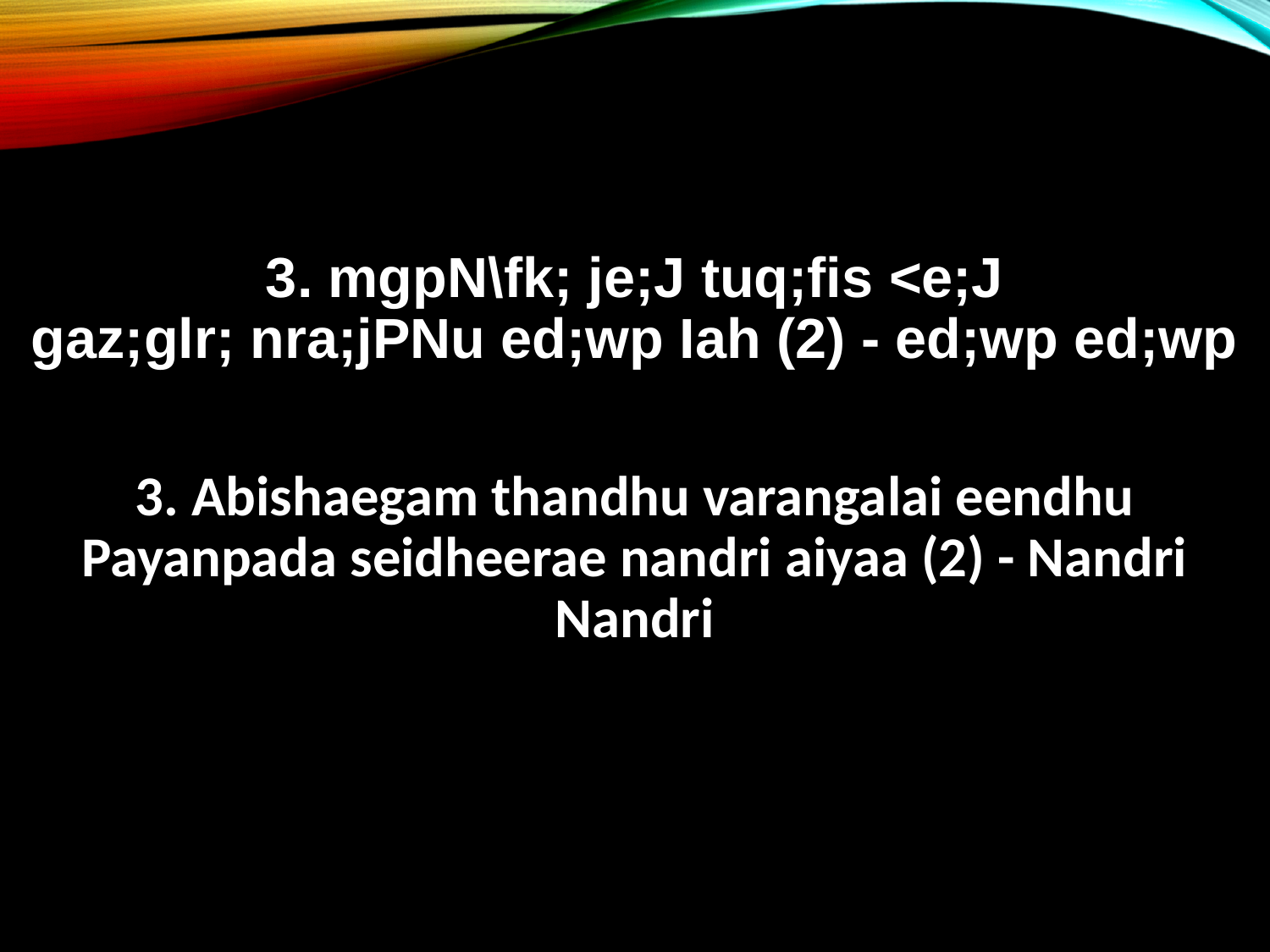

3. mgpN\fk; je;J tuq;fis <e;J
gaz;glr; nra;jPNu ed;wp Iah (2) - ed;wp ed;wp

3. Abishaegam thandhu varangalai eendhu
Payanpada seidheerae nandri aiyaa (2) - Nandri Nandri